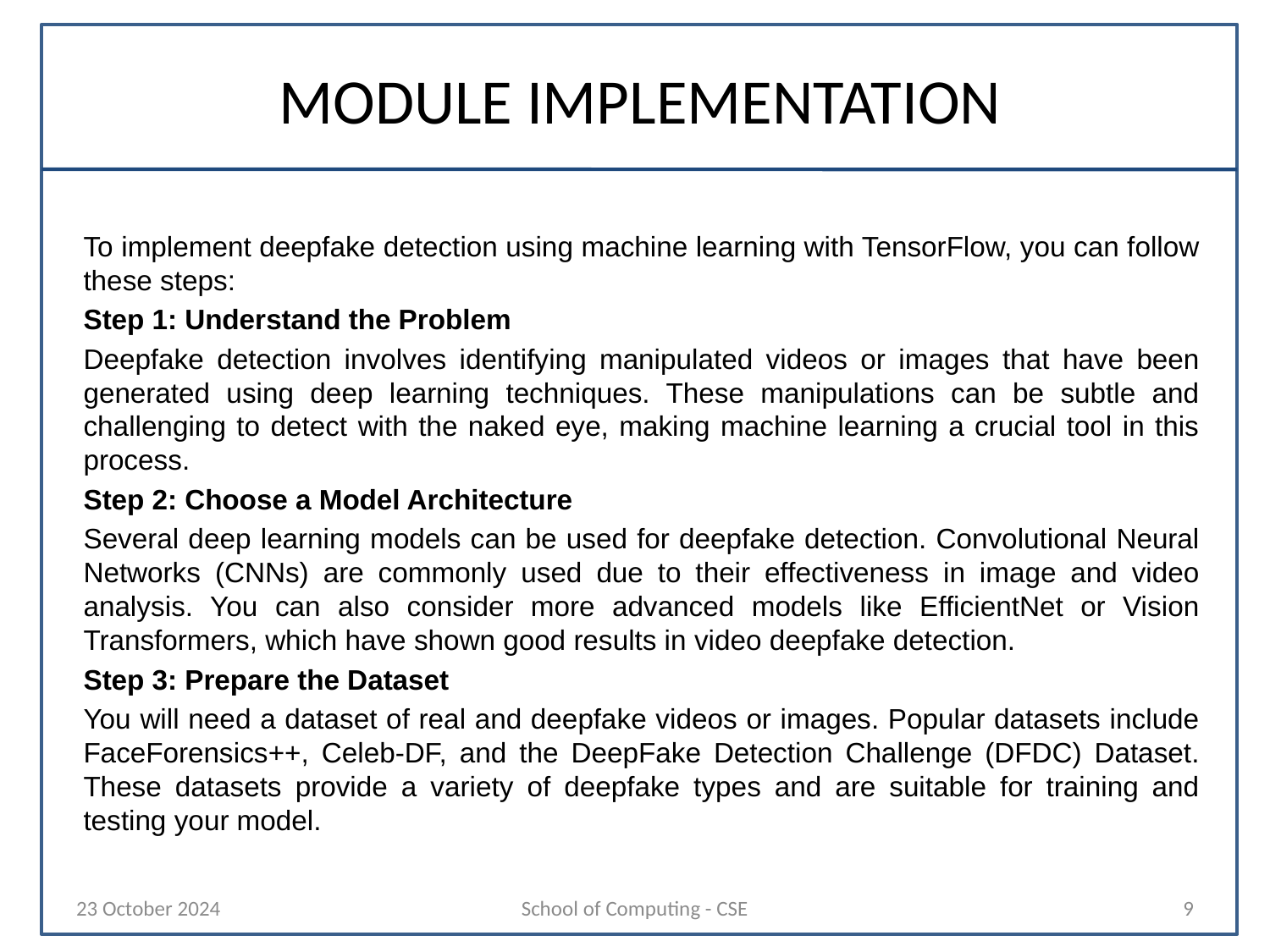

# MODULE IMPLEMENTATION
To implement deepfake detection using machine learning with TensorFlow, you can follow these steps:
Step 1: Understand the Problem
Deepfake detection involves identifying manipulated videos or images that have been generated using deep learning techniques. These manipulations can be subtle and challenging to detect with the naked eye, making machine learning a crucial tool in this process.
Step 2: Choose a Model Architecture
Several deep learning models can be used for deepfake detection. Convolutional Neural Networks (CNNs) are commonly used due to their effectiveness in image and video analysis. You can also consider more advanced models like EfficientNet or Vision Transformers, which have shown good results in video deepfake detection.
Step 3: Prepare the Dataset
You will need a dataset of real and deepfake videos or images. Popular datasets include FaceForensics++, Celeb-DF, and the DeepFake Detection Challenge (DFDC) Dataset. These datasets provide a variety of deepfake types and are suitable for training and testing your model.

23 October 2024
School of Computing - CSE
9